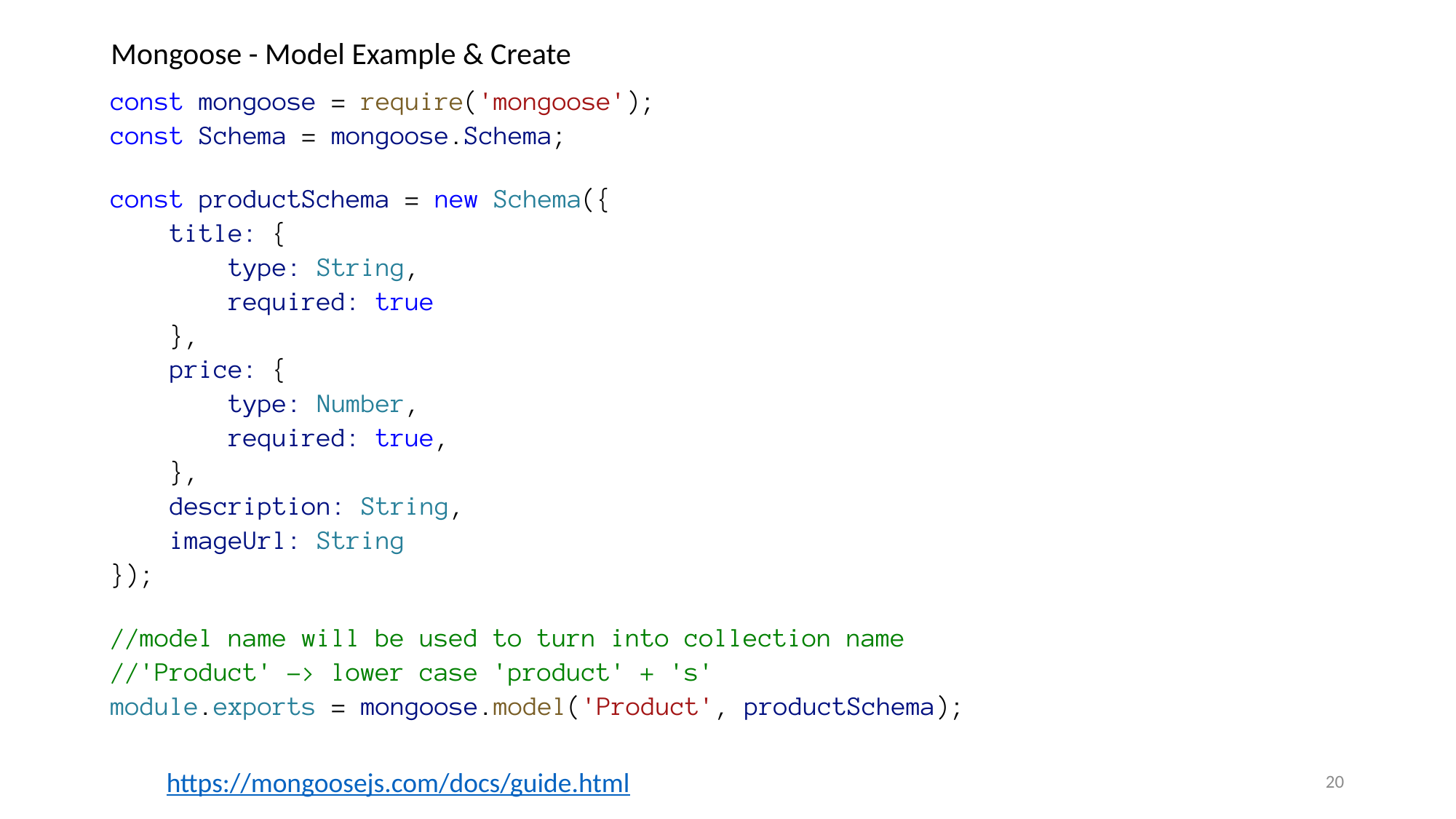

# Mongoose - Model Example & Create
const mongoose = require('mongoose');
const Schema = mongoose.Schema;
const productSchema = new Schema({
    title: {
        type: String,
        required: true
    },
    price: {
        type: Number,
        required: true,
    },
    description: String,
    imageUrl: String
});
//model name will be used to turn into collection name
//'Product' -> lower case 'product' + 's'
module.exports = mongoose.model('Product', productSchema);

20
https://mongoosejs.com/docs/guide.html